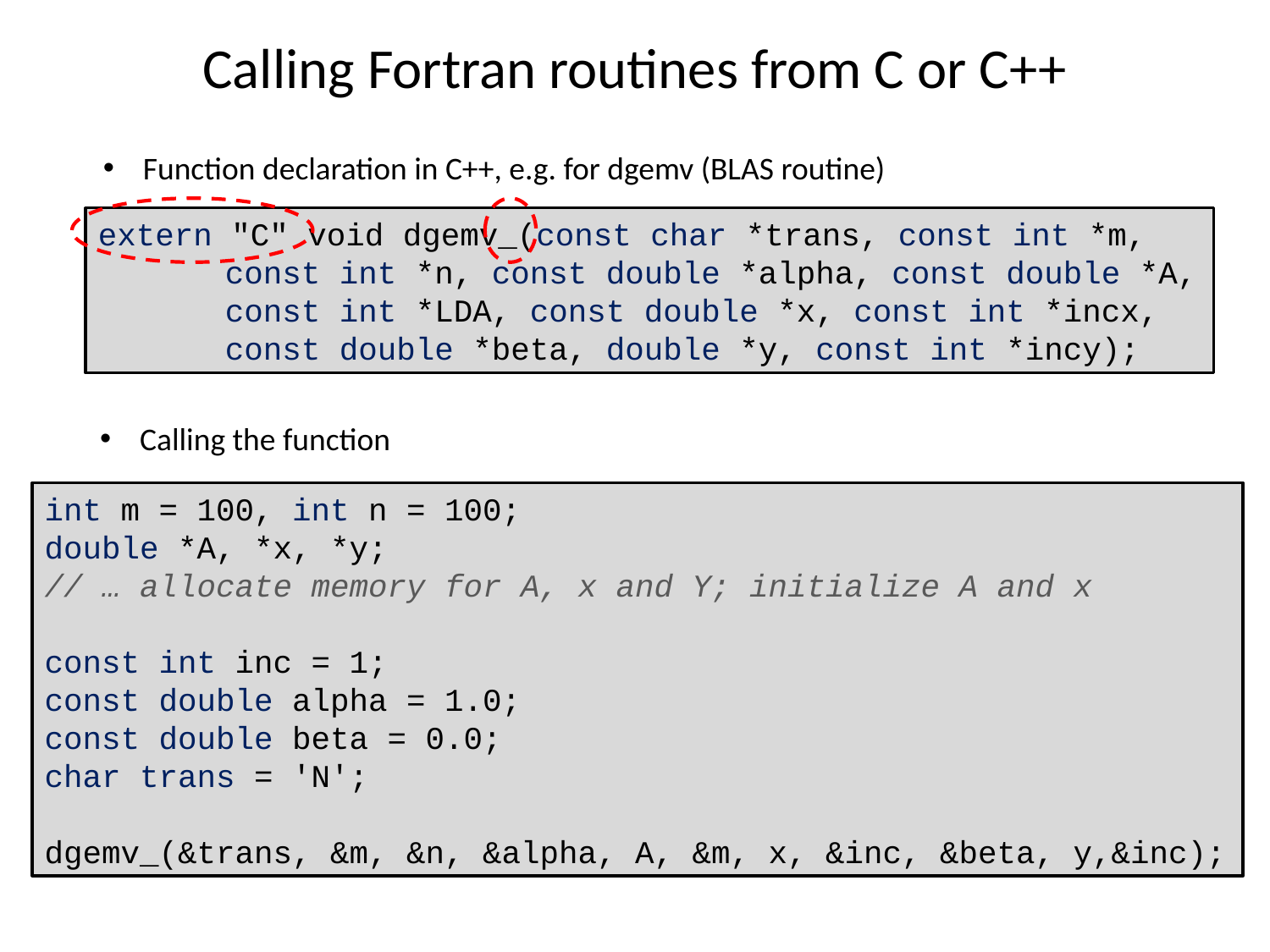

# Calling Fortran routines from C or C++
Function declaration in C++, e.g. for dgemv (BLAS routine)

extern "C" void dgemv_(const char *trans, const int *m, 	const int *n, const double *alpha, const double *A,  	const int *LDA, const double *x, const int *incx, 	const double *beta, double *y, const int *incy);
Calling the function
int m = 100, int n = 100;
double *A, *x, *y;
// … allocate memory for A, x and Y; initialize A and x

const int inc = 1;
const double alpha = 1.0;
const double beta = 0.0;
char trans = 'N';

dgemv_(&trans, &m, &n, &alpha, A, &m, x, &inc, &beta, y,&inc);
Example for dgemv (double-precision matrix-vector product)